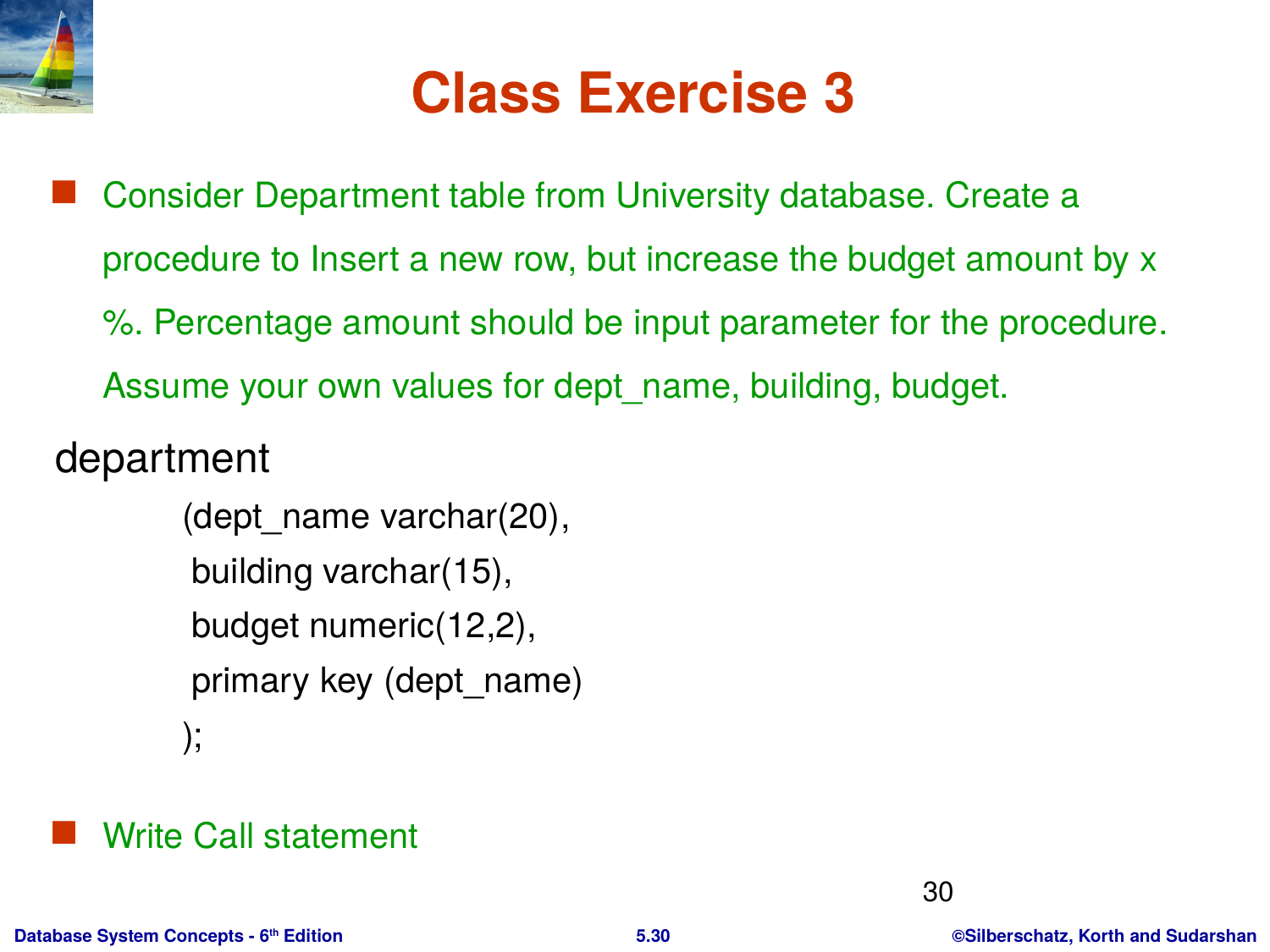

# Class Exercise 3
Consider Department table from University database. Create a procedure to Insert a new row, but increase the budget amount by x%. Percentage amount should be input parameter for the procedure. Assume your own values for dept_name, building, budget.
department
	(dept_name varchar(20),
	 building varchar(15),
	 budget numeric(12,2),
	 primary key (dept_name)
	);

Write Call statement

30